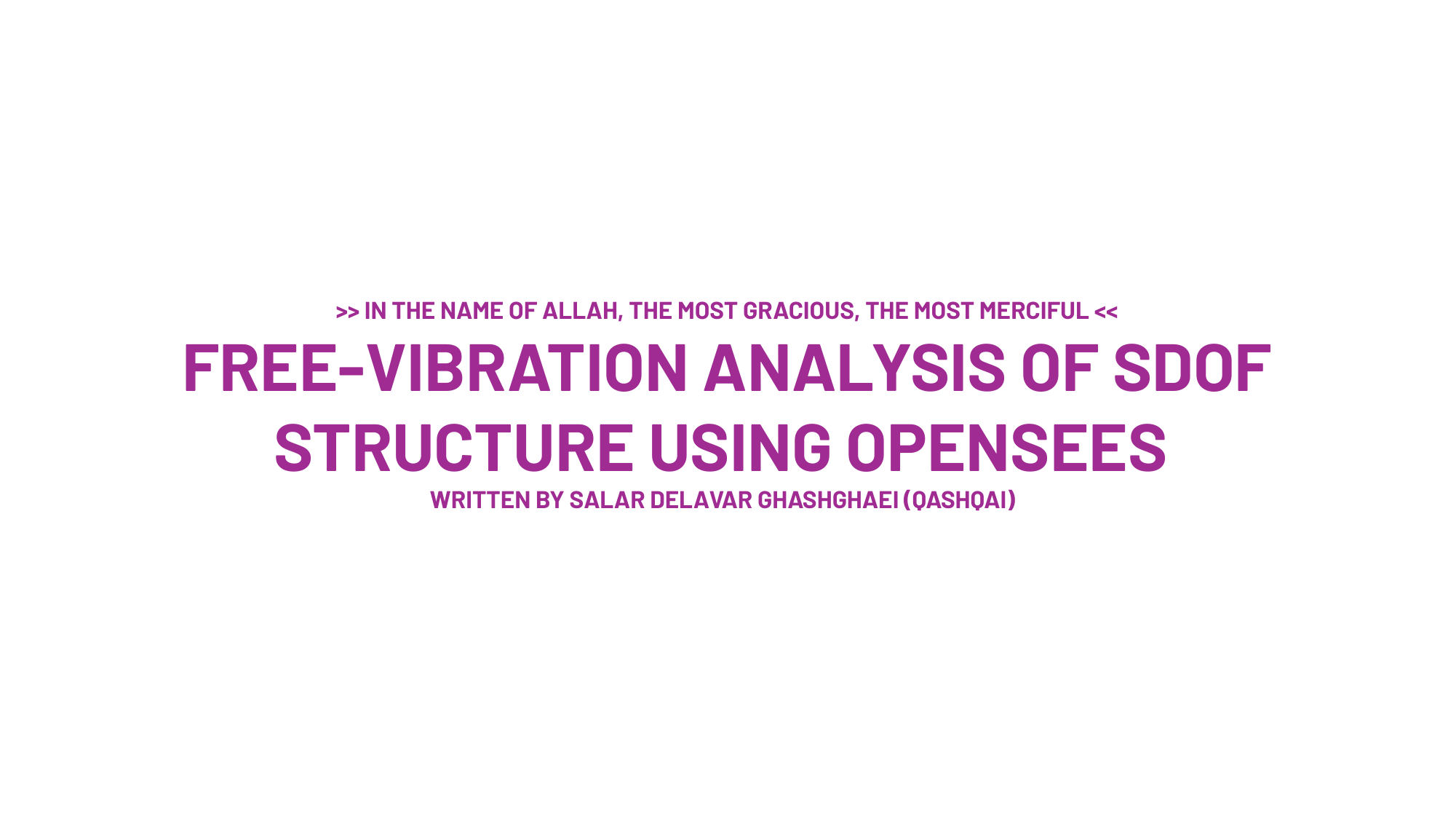

>> IN THE NAME OF ALLAH, THE MOST GRACIOUS, THE MOST MERCIFUL <<
FREE-VIBRATION ANALYSIS OF SDOF STRUCTURE USING OPENSEES
WRITTEN BY SALAR DELAVAR GHASHGHAEI (QASHQAI)